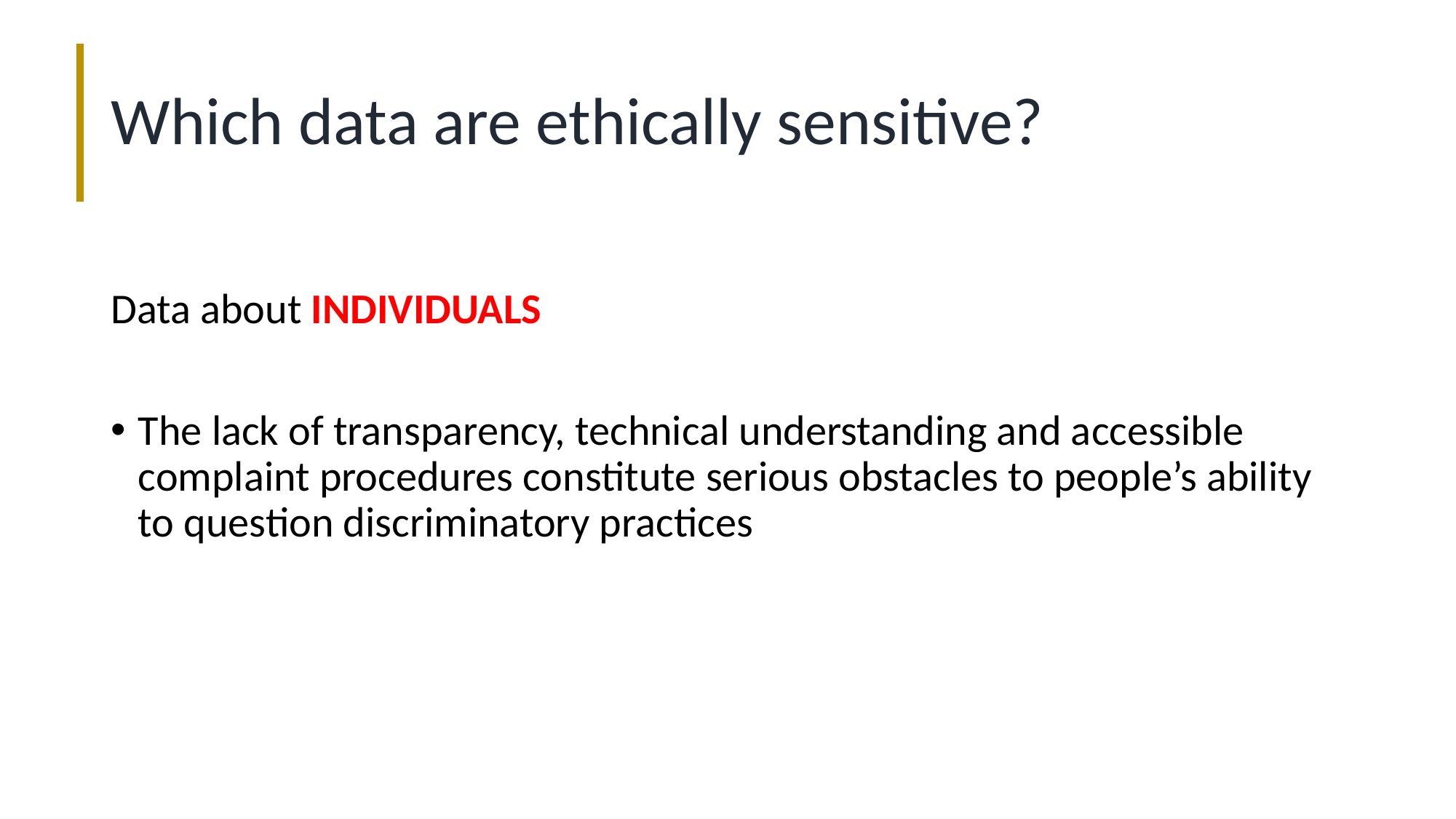

# Which data are ethically sensitive?

Data about INDIVIDUALS

The lack of transparency, technical understanding and accessible complaint procedures constitute serious obstacles to people’s ability to question discriminatory practices